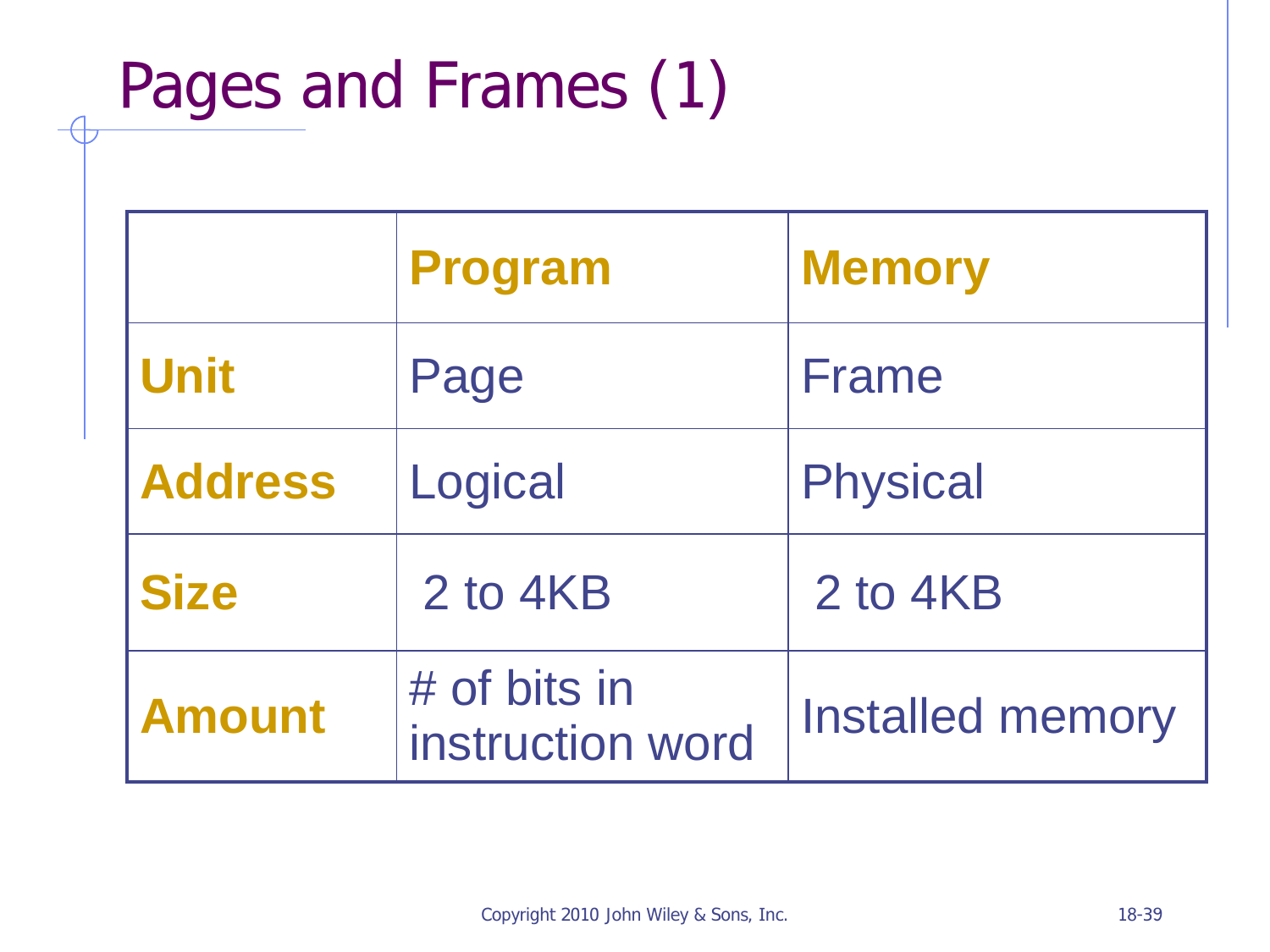

# Pages and Frames (1)
|  | Program | Memory |
| --- | --- | --- |
| Unit | Page | Frame |
| Address | Logical | Physical |
| Size | 2 to 4KB | 2 to 4KB |
| Amount | # of bits in instruction word | Installed memory |
Copyright 2010 John Wiley & Sons, Inc.
18-39